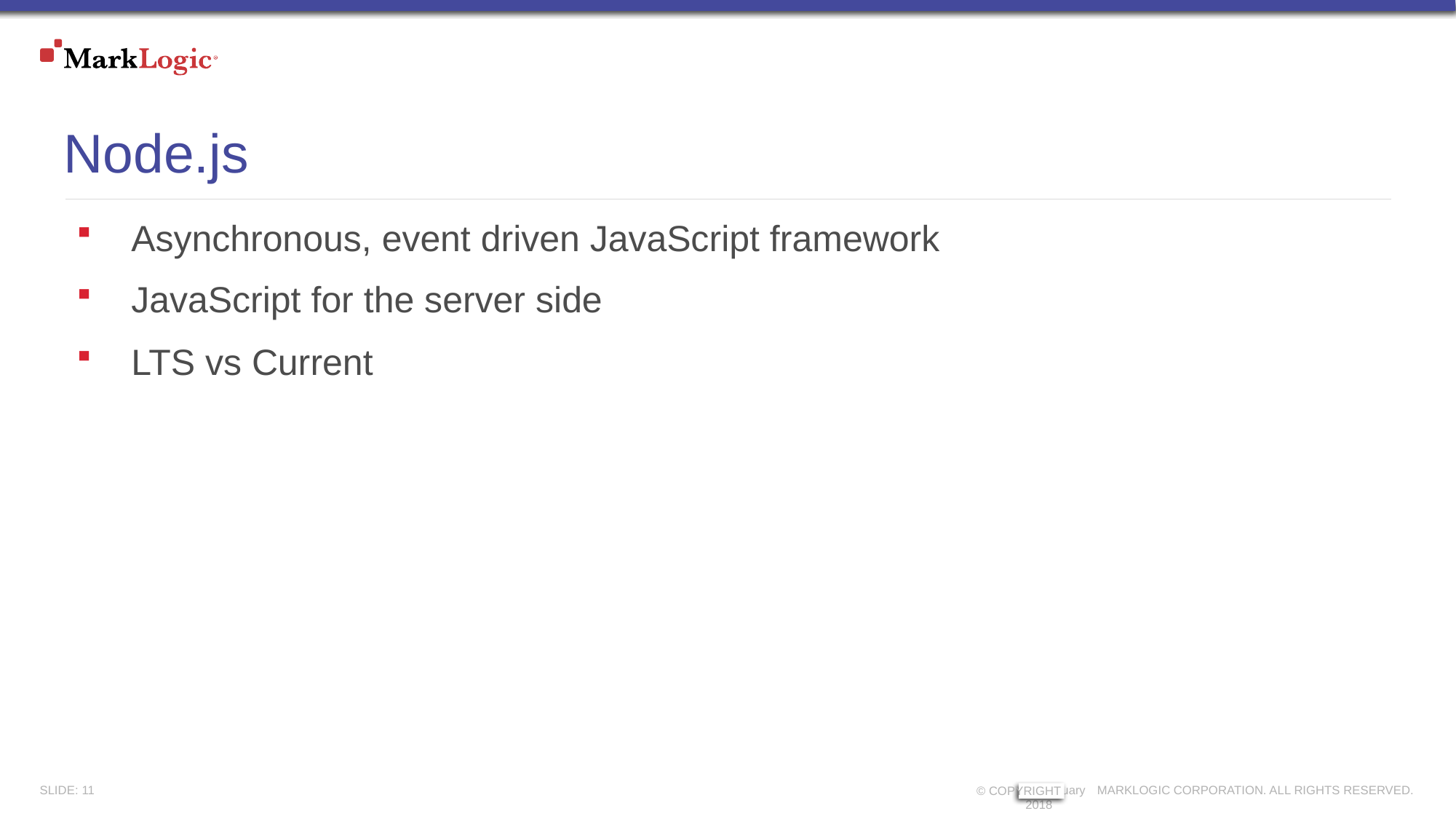

# Node.js
Asynchronous, event driven JavaScript framework
JavaScript for the server side
LTS vs Current